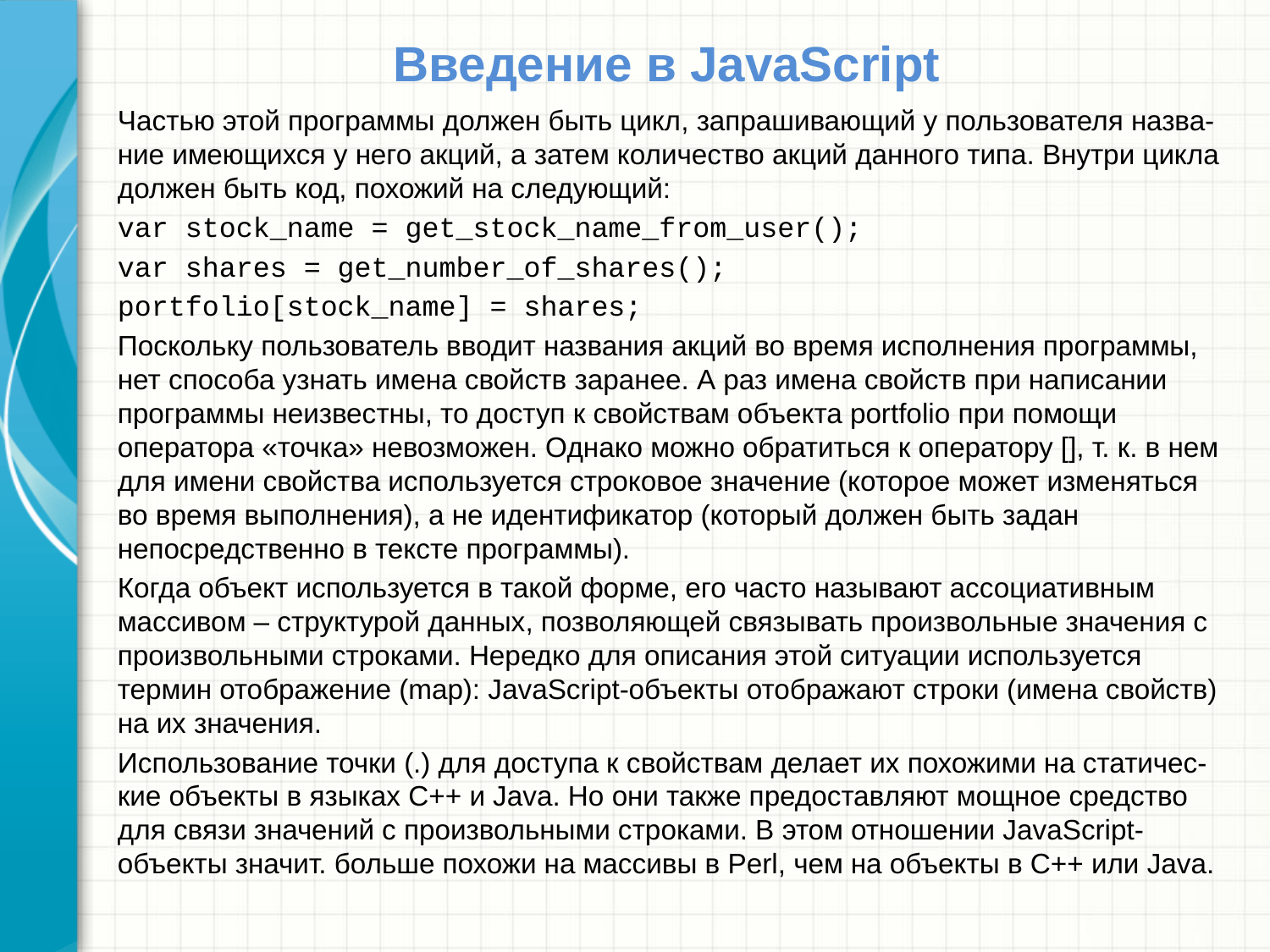

# Введение в JavaScript
Частью этой программы должен быть цикл, запрашивающий у пользователя назва-ние имеющихся у него акций, а затем количество акций данного типа. Внутри цикла должен быть код, похожий на следующий:
var stock_name = get_stock_name_from_user();
var shares = get_number_of_shares();
portfolio[stock_name] = shares;
Поскольку пользователь вводит названия акций во время исполнения программы, нет способа узнать имена свойств заранее. А раз имена свойств при написании программы неизвестны, то доступ к свойствам объекта portfolio при помощи оператора «точка» невозможен. Однако можно обратиться к оператору [], т. к. в нем для имени свойства используется строковое значение (которое может изменяться во время выполнения), а не идентификатор (который должен быть задан непосредственно в тексте программы).
Когда объект используется в такой форме, его часто называют ассоциативным массивом – структурой данных, позволяющей связывать произвольные значения с произвольными строками. Нередко для описания этой ситуации используется термин отображение (map): JavaScript-объекты отображают строки (имена свойств) на их значения.
Использование точки (.) для доступа к свойствам делает их похожими на статичес-кие объекты в языках C++ и Java. Но они также предоставляют мощное средство для связи значений с произвольными строками. В этом отношении JavaScript-объекты значит. больше похожи на массивы в Perl, чем на объекты в C++ или Java.